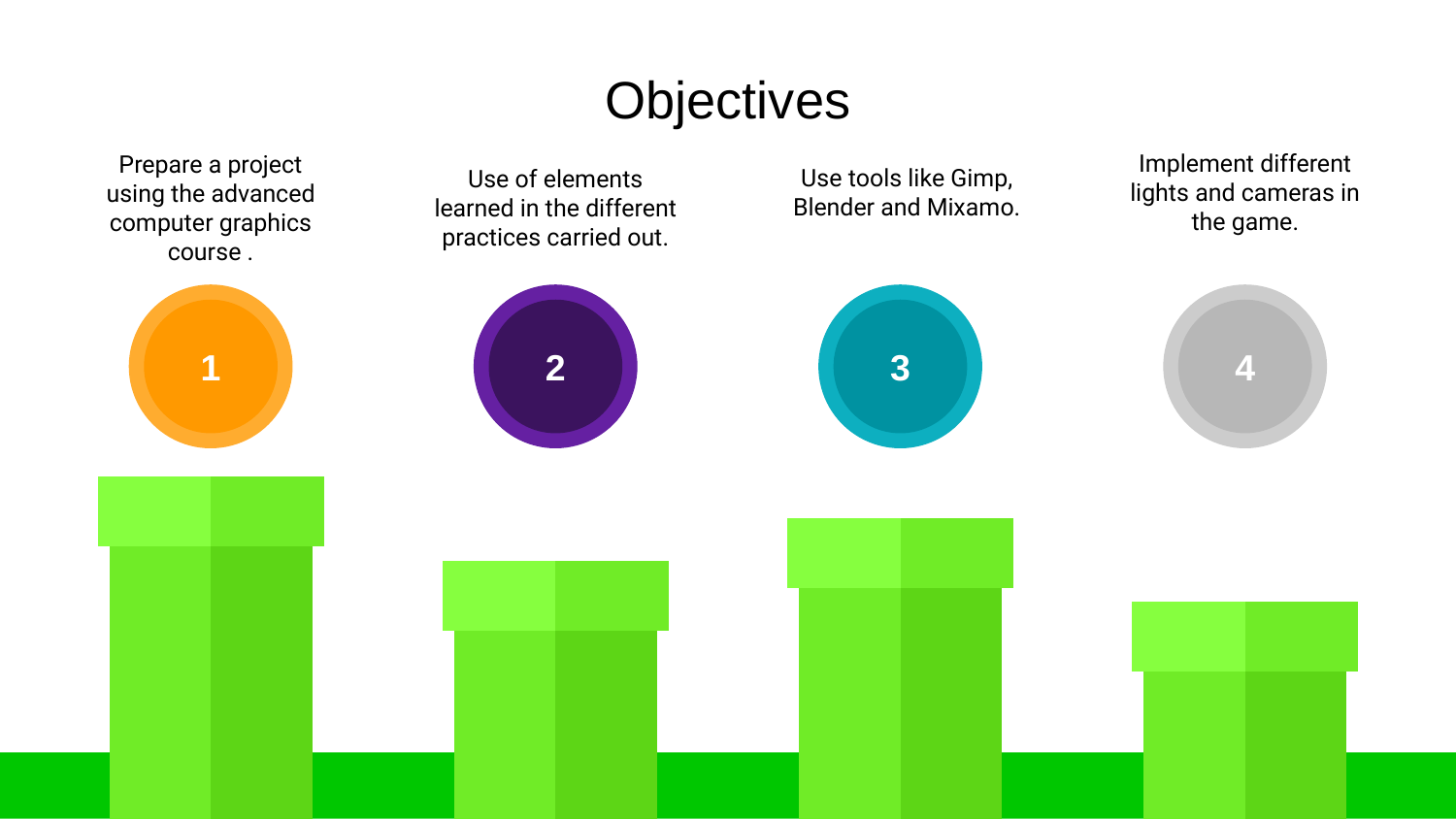

# Objectives
Use tools like Gimp, Blender and Mixamo.

3

Implement different lights and cameras in the game.

4

Prepare a project using the advanced computer graphics course .

1

Use of elements learned in the different practices carried out.

2